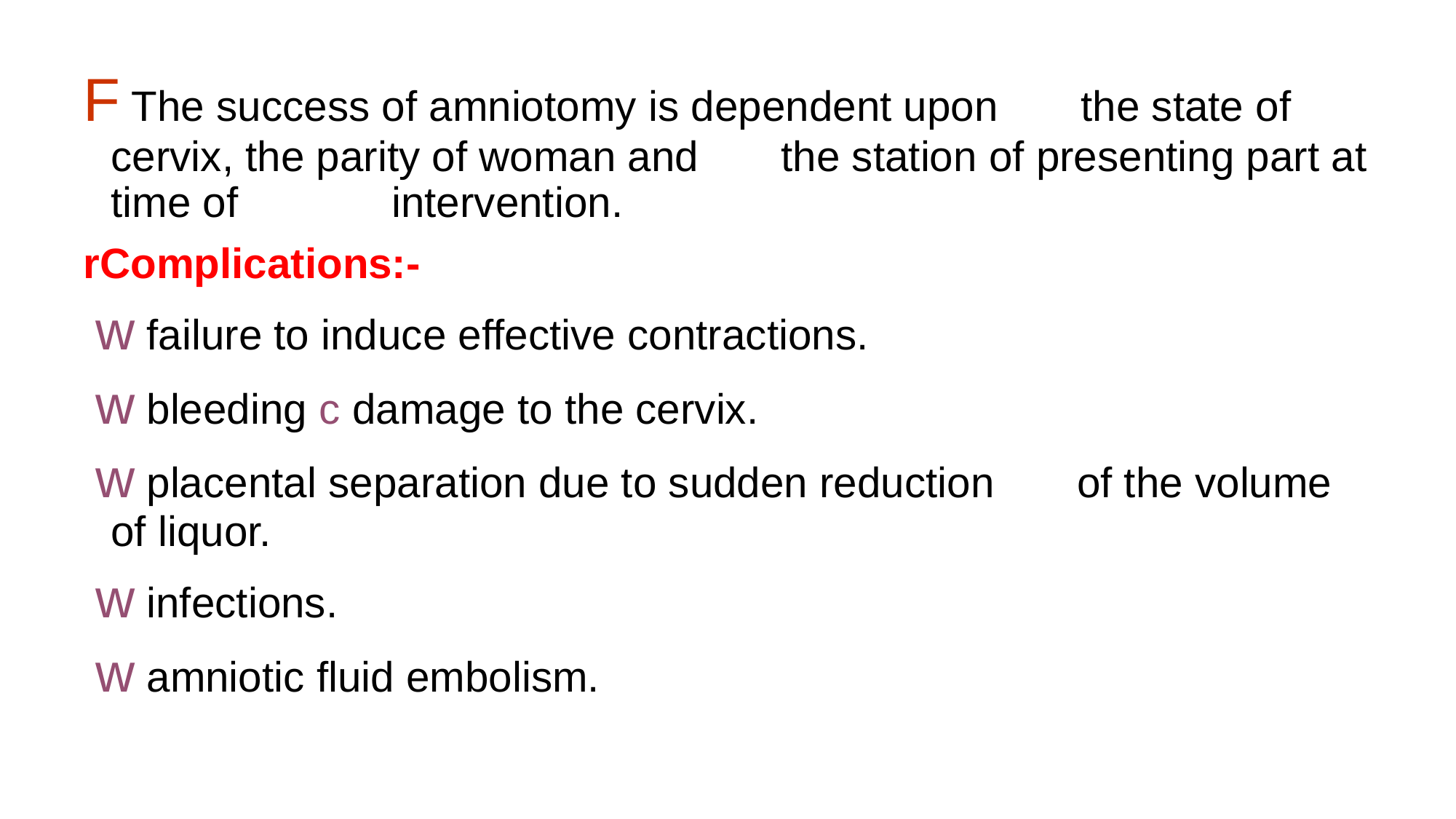

F The success of amniotomy is dependent upon       the state of cervix, the parity of woman and       the station of presenting part at time of             intervention.
rComplications:-
 w failure to induce effective contractions.
 w bleeding c damage to the cervix.
 w placental separation due to sudden reduction       of the volume of liquor.
 w infections.
 w amniotic fluid embolism.